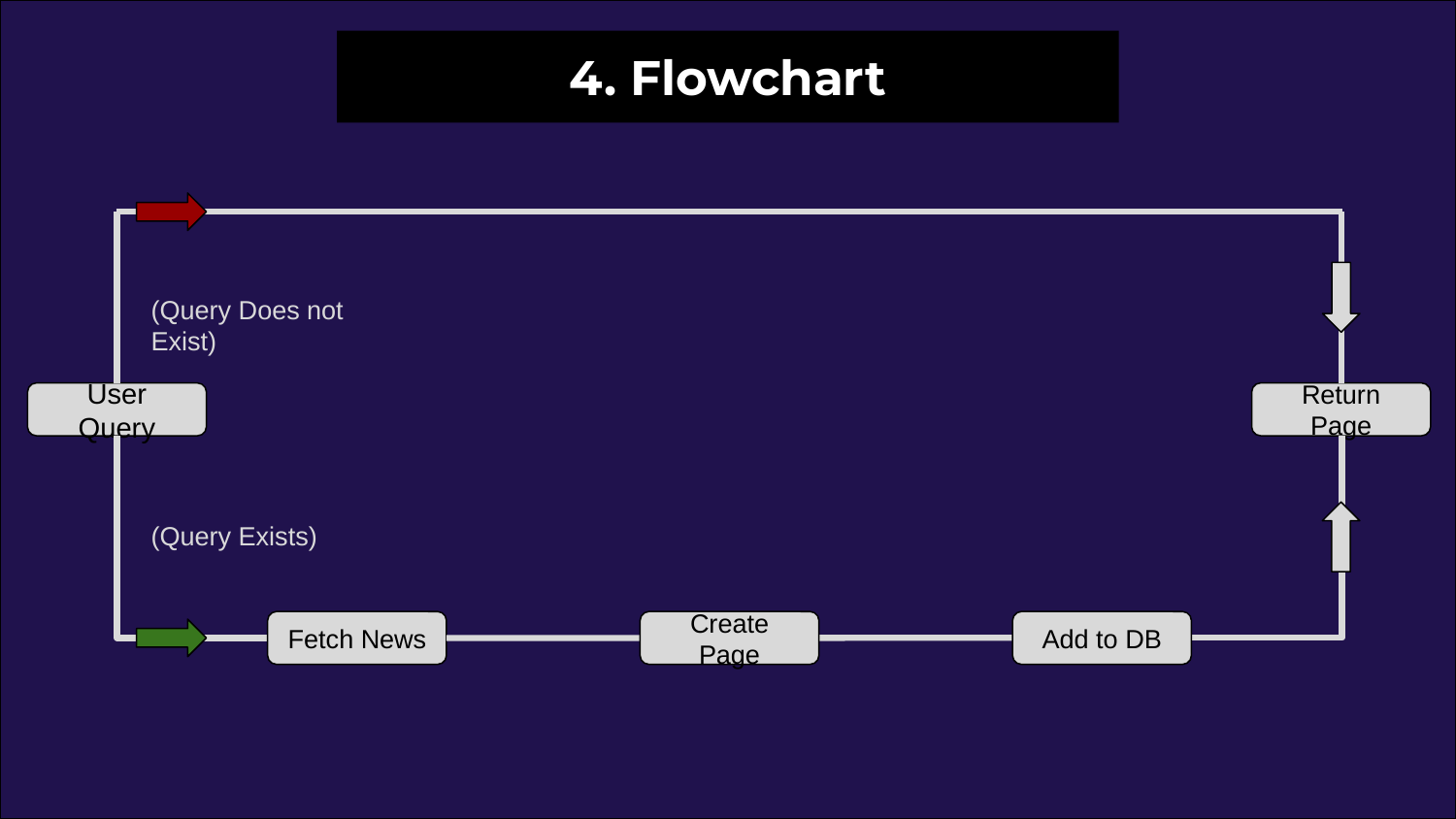

4. Flowchart

(Query Does not Exist)

User Query
Return Page
(Query Exists)

Fetch News
Create Page
Add to DB